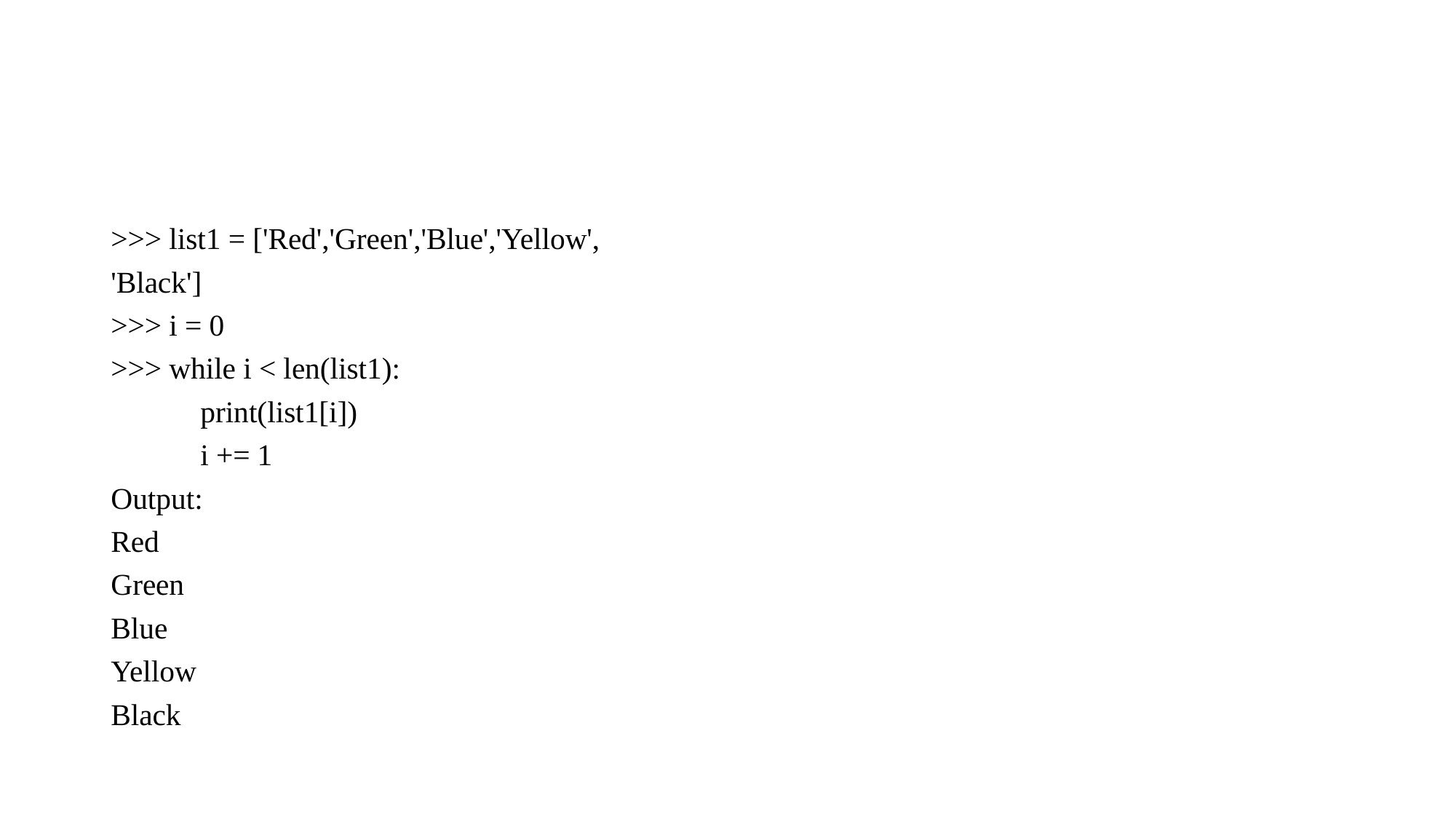

#
>>> list1 = ['Red','Green','Blue','Yellow',
'Black']
>>> i = 0
>>> while i < len(list1):
            print(list1[i])
            i += 1
Output:
Red
Green
Blue
Yellow
Black